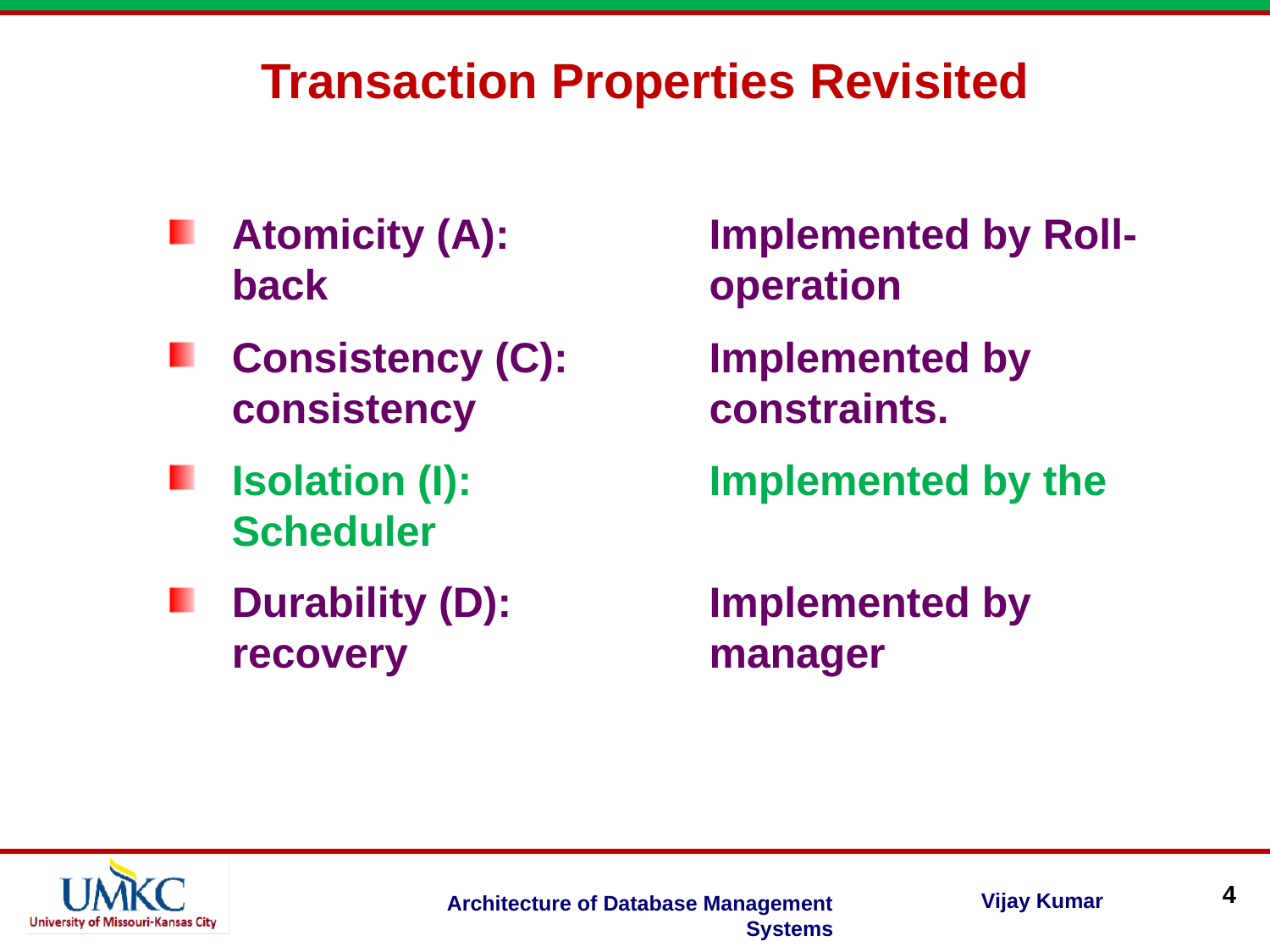

Transaction Properties Revisited
Atomicity (A): 	Implemented by Roll-back 	operation
Consistency (C):	Implemented by consistency 	constraints.
Isolation (I):	Implemented by the 	Scheduler
Durability (D):	Implemented by recovery 	manager

4